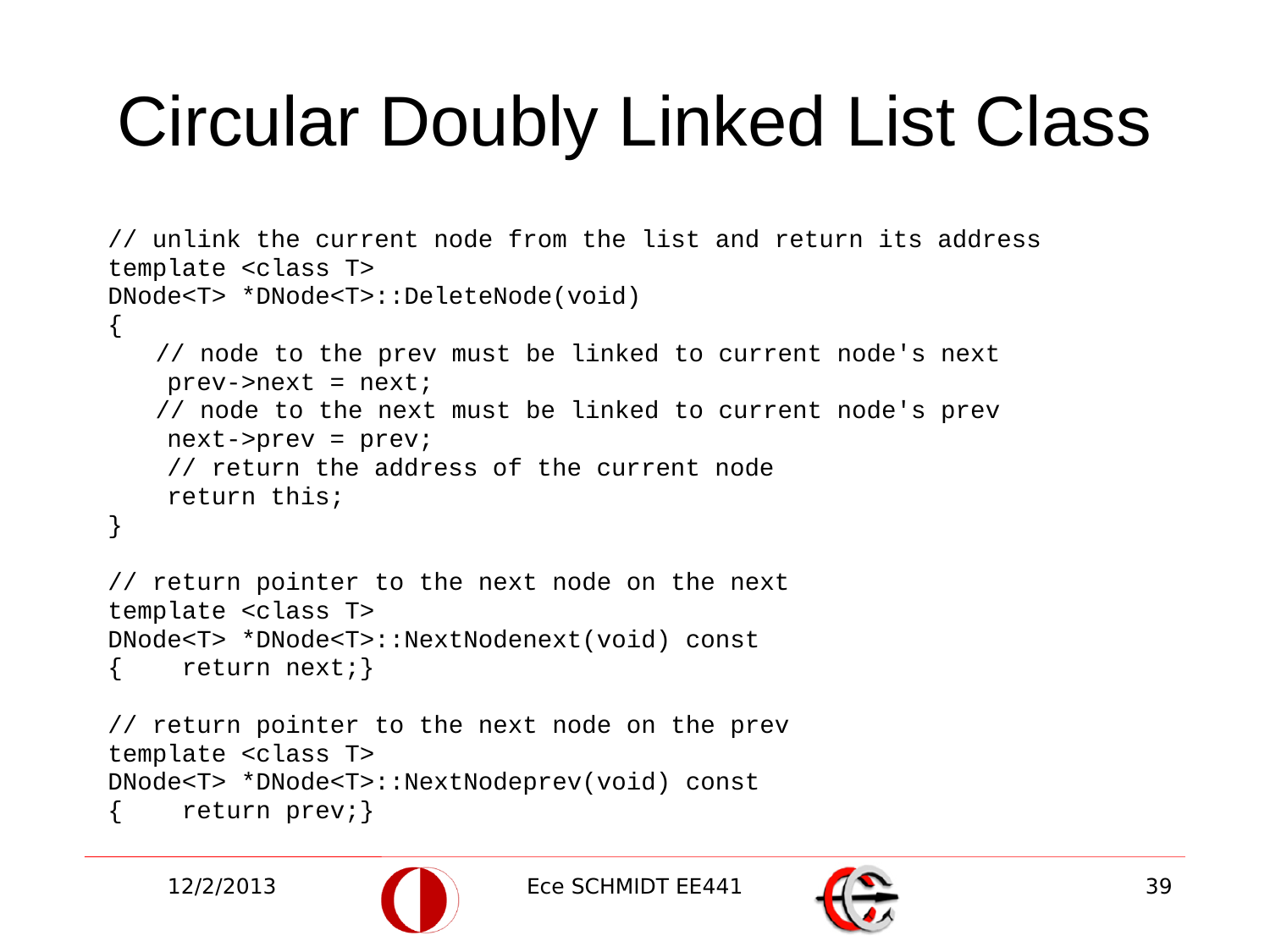

# Circular Doubly Linked List Class
// unlink the current node from the list and return its address
template <class T>
DNode<T> *DNode<T>::DeleteNode(void)
{
	// node to the prev must be linked to current node's next
    prev->next = next;
	// node to the next must be linked to current node's prev
    next->prev = prev;
    // return the address of the current node
    return this;
}

// return pointer to the next node on the next
template <class T>
DNode<T> *DNode<T>::NextNodenext(void) const
{    return next;}

// return pointer to the next node on the prev
template <class T>
DNode<T> *DNode<T>::NextNodeprev(void) const
{    return prev;}

12/2/2013
Ece SCHMIDT EE441
39